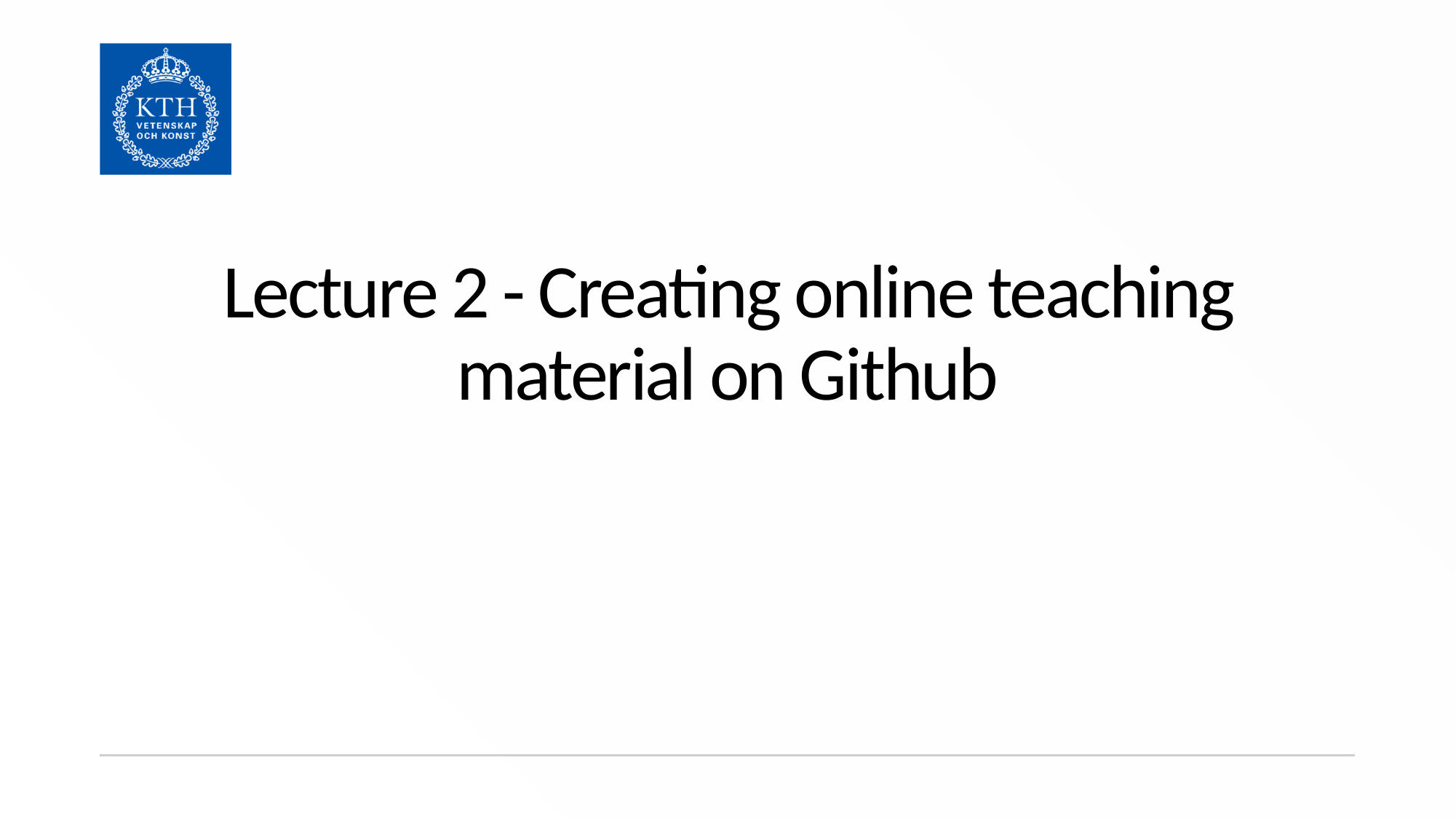

# Lecture 2 - Creating online teaching material on Github